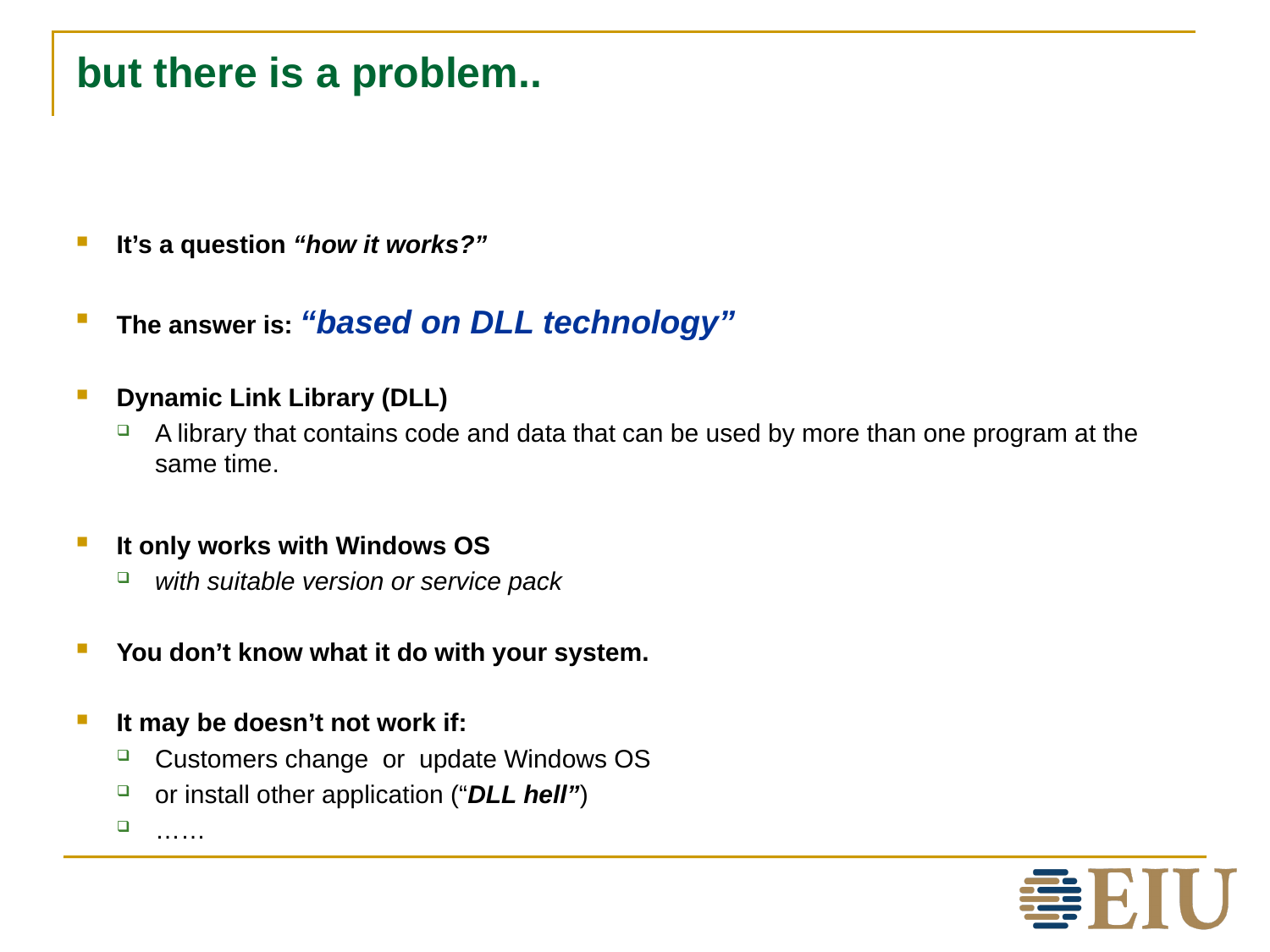

# but there is a problem..
It’s a question “how it works?”

The answer is: “based on DLL technology”

Dynamic Link Library (DLL)
A library that contains code and data that can be used by more than one program at the same time.

It only works with Windows OS
with suitable version or service pack

You don’t know what it do with your system.

It may be doesn’t not work if:
Customers change  or  update Windows OS
or install other application (“DLL hell”)
……